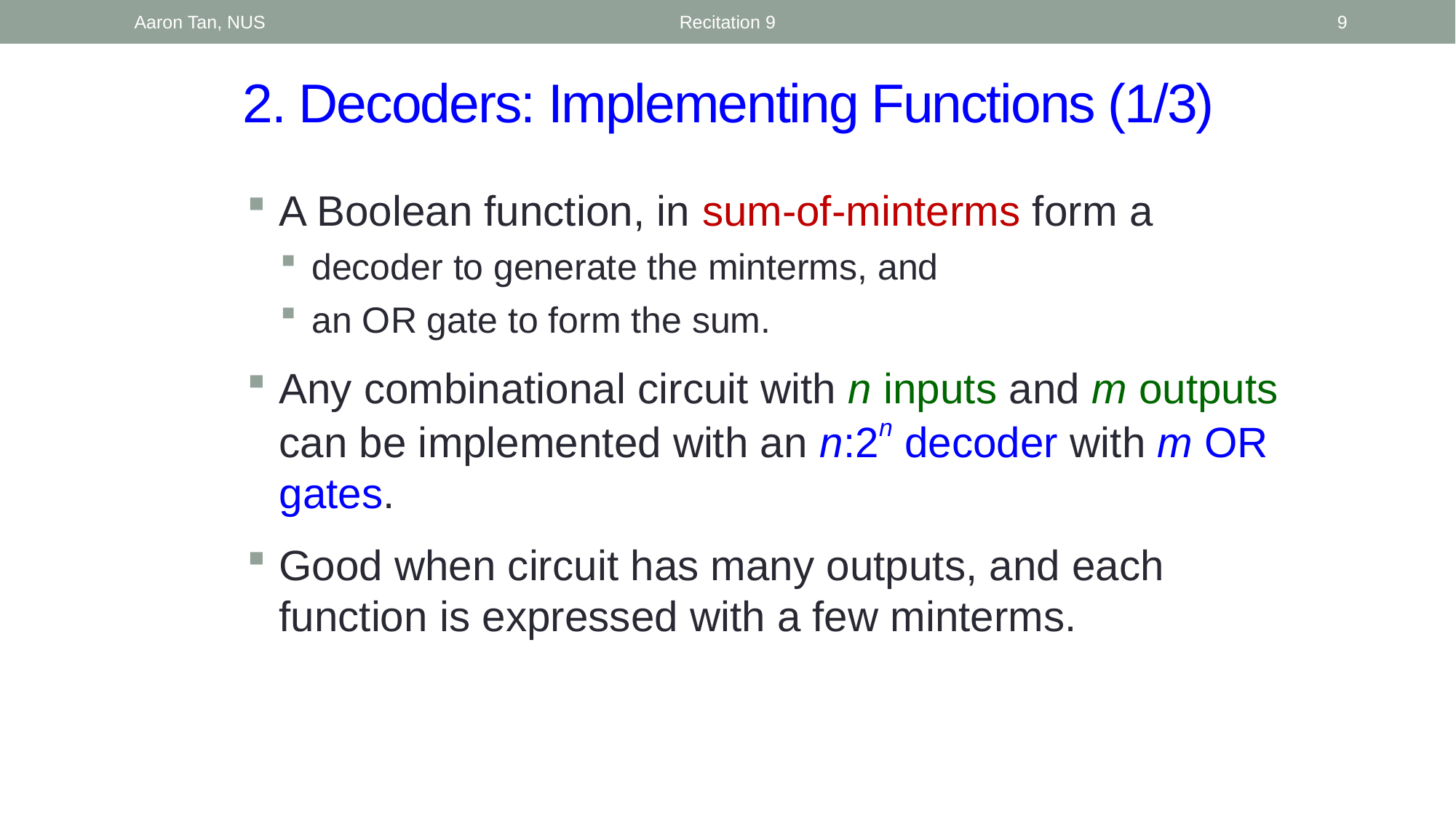

Aaron Tan, NUS
Recitation 9
9
# 2. Decoders: Implementing Functions (1/3)
A Boolean function, in sum-of-minterms form a
decoder to generate the minterms, and
an OR gate to form the sum.
Any combinational circuit with n inputs and m outputs can be implemented with an n:2n decoder with m OR gates.
Good when circuit has many outputs, and each function is expressed with a few minterms.